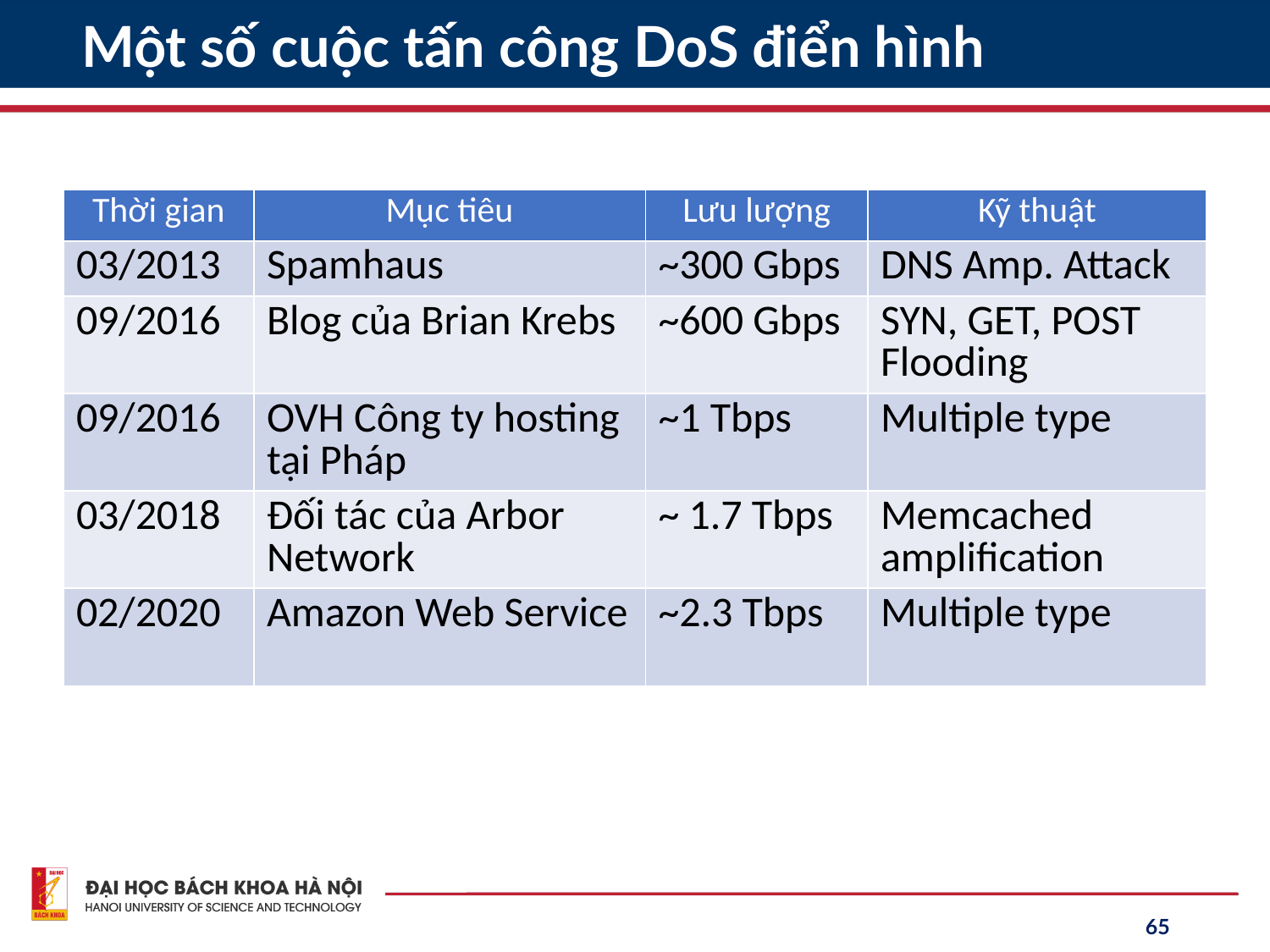

# Một số cuộc tấn công DoS điển hình
| Thời gian | Mục tiêu | Lưu lượng | Kỹ thuật |
| --- | --- | --- | --- |
| 03/2013 | Spamhaus | ~300 Gbps | DNS Amp. Attack |
| 09/2016 | Blog của Brian Krebs | ~600 Gbps | SYN, GET, POST Flooding |
| 09/2016 | OVH Công ty hosting tại Pháp | ~1 Tbps | Multiple type |
| 03/2018 | Đối tác của Arbor Network | ~ 1.7 Tbps | Memcached amplification |
| 02/2020 | Amazon Web Service | ~2.3 Tbps | Multiple type |
65